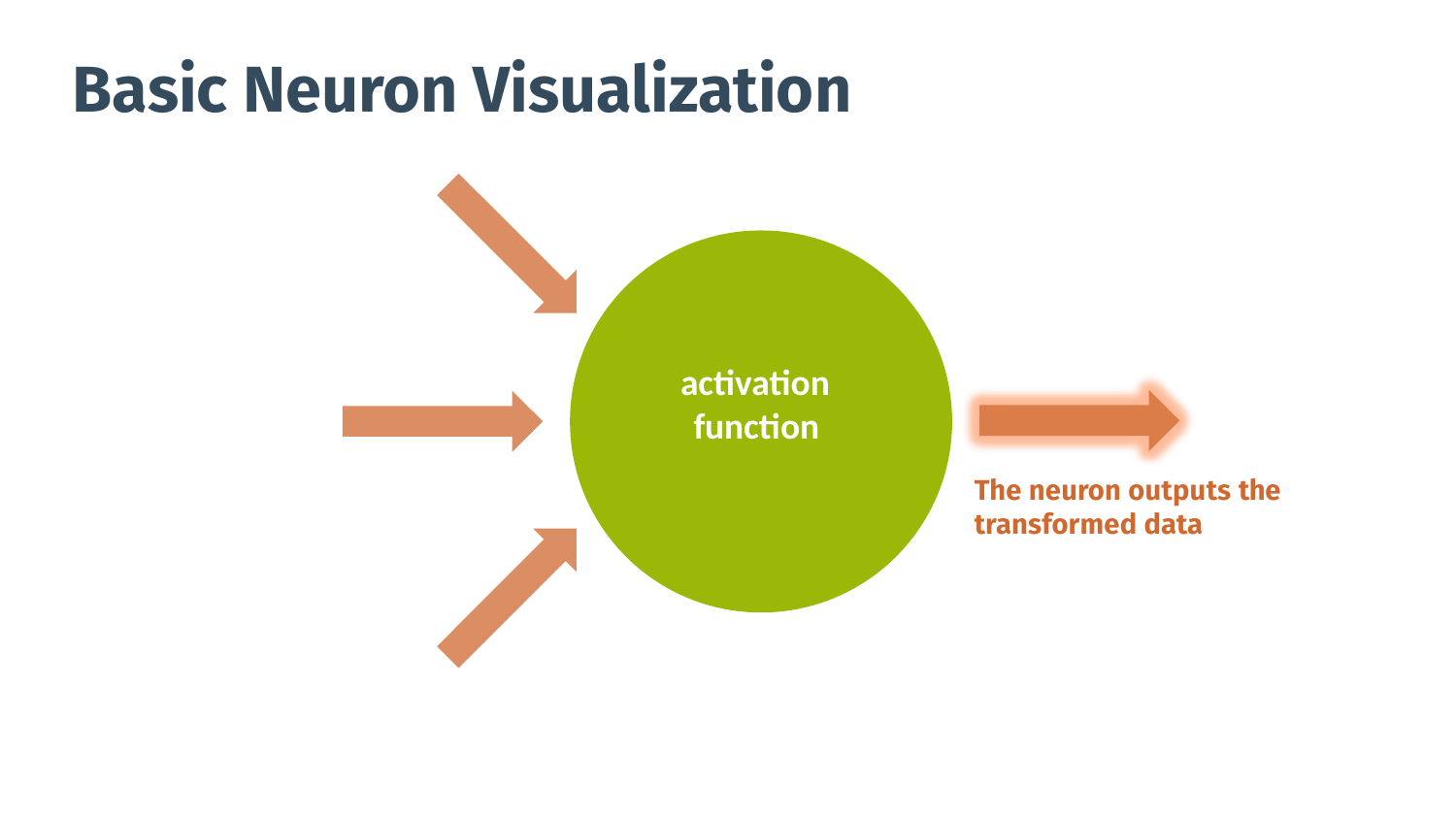

# Basic Neuron Visualization

activation  function

The neuron outputs the  transformed data
7